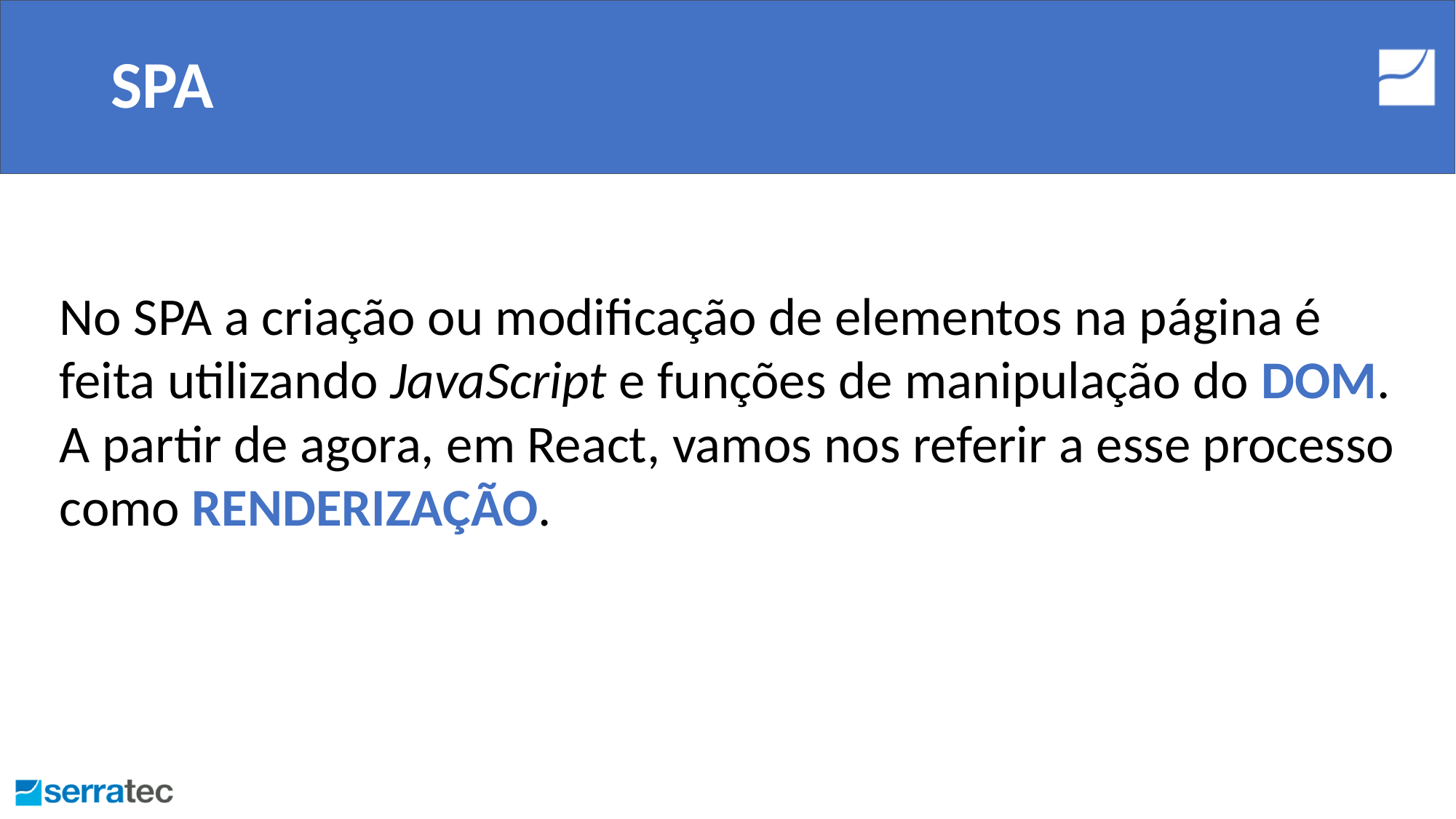

# SPA
No SPA a criação ou modificação de elementos na página é feita utilizando JavaScript e funções de manipulação do DOM. A partir de agora, em React, vamos nos referir a esse processo como RENDERIZAÇÃO.